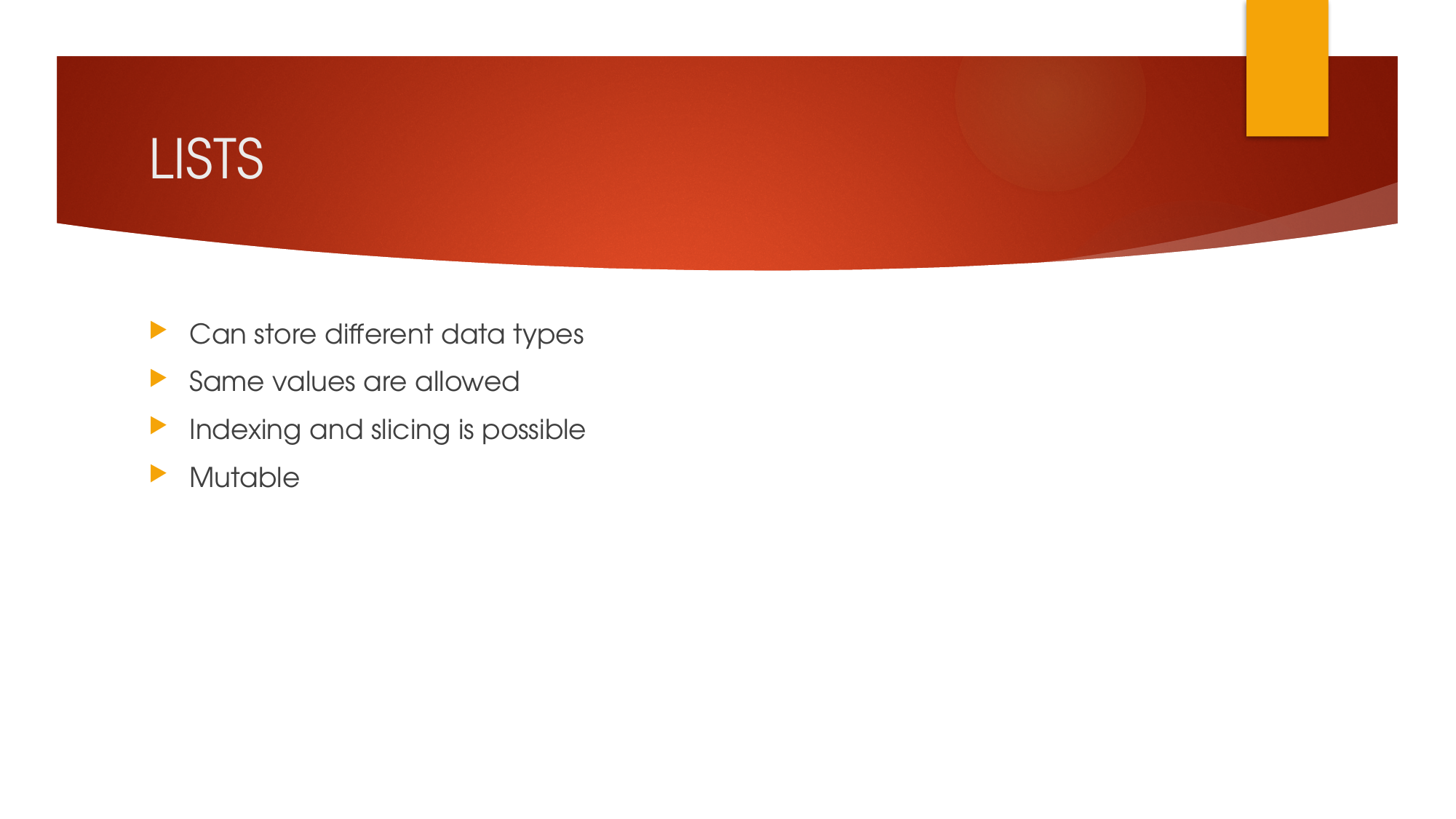

# LISTS
Can store different data types
Same values are allowed
Indexing and slicing is possible
Mutable